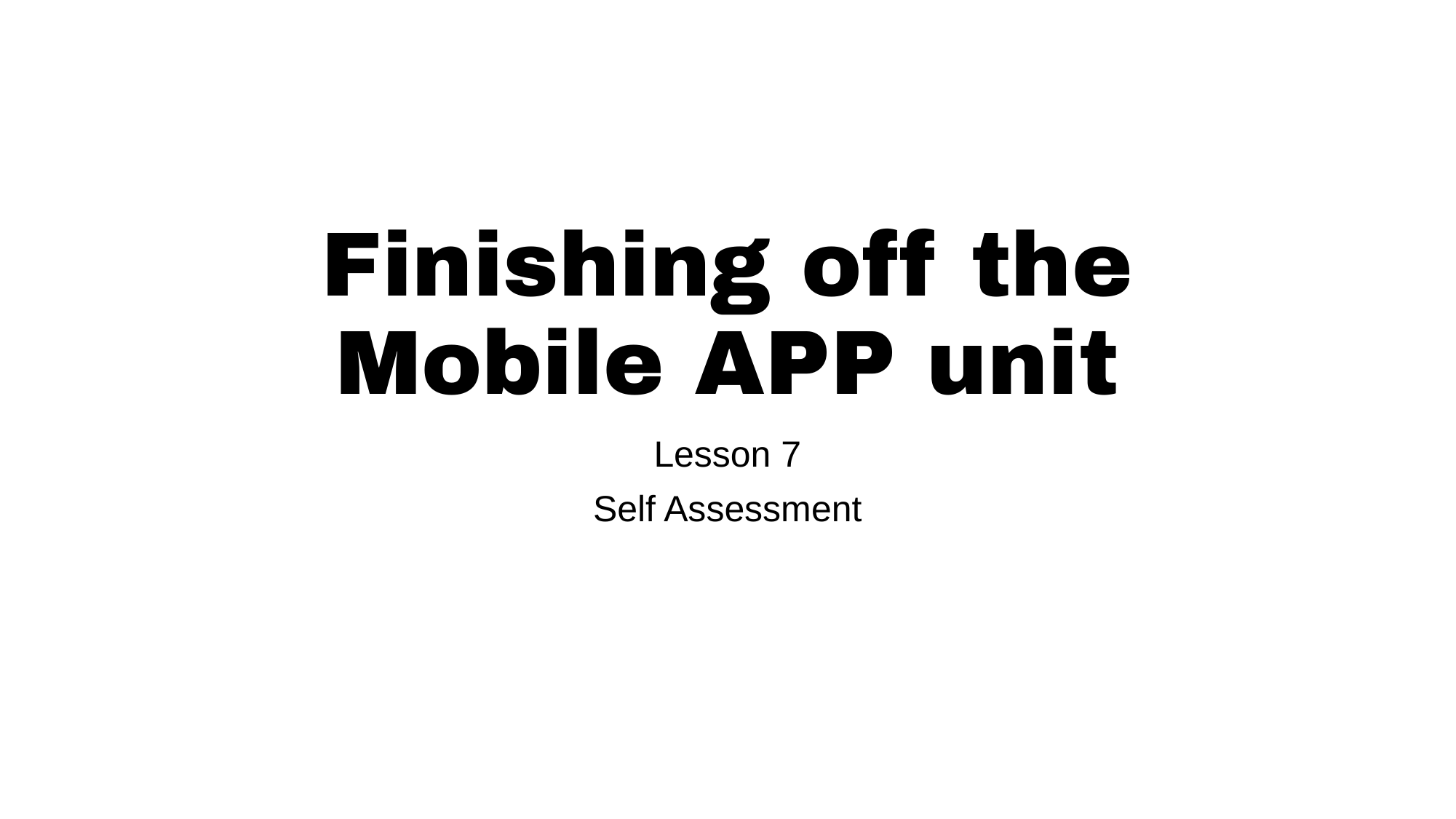

# Finishing off the Mobile APP unit
Lesson 7
Self Assessment